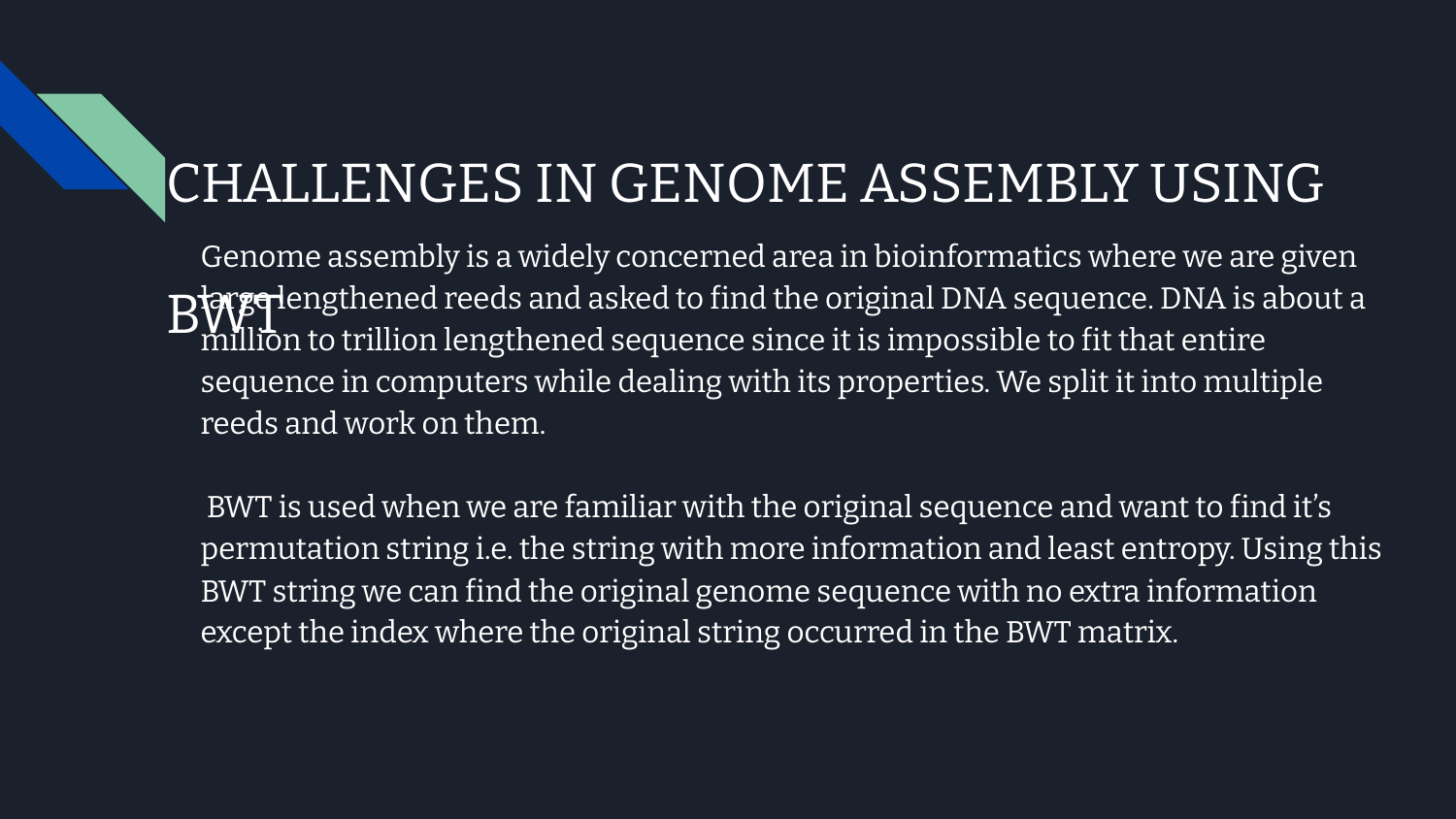

# CHALLENGES IN GENOME ASSEMBLY USING BWT
Genome assembly is a widely concerned area in bioinformatics where we are given large lengthened reeds and asked to find the original DNA sequence. DNA is about a million to trillion lengthened sequence since it is impossible to fit that entire sequence in computers while dealing with its properties. We split it into multiple reeds and work on them.

 BWT is used when we are familiar with the original sequence and want to find it’s permutation string i.e. the string with more information and least entropy. Using this BWT string we can find the original genome sequence with no extra information except the index where the original string occurred in the BWT matrix.